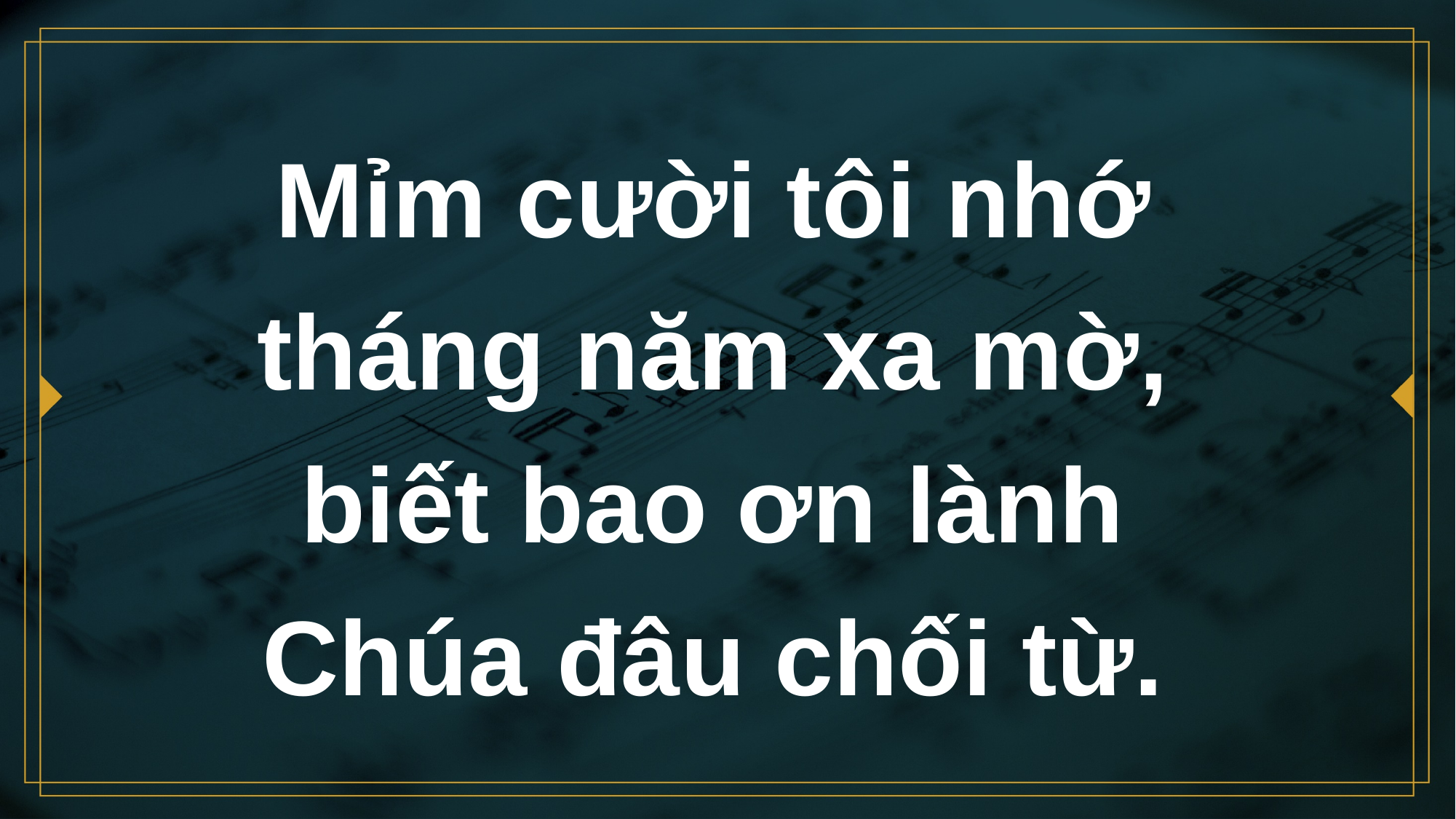

# Mỉm cười tôi nhớ tháng năm xa mờ, biết bao ơn lành Chúa đâu chối từ.